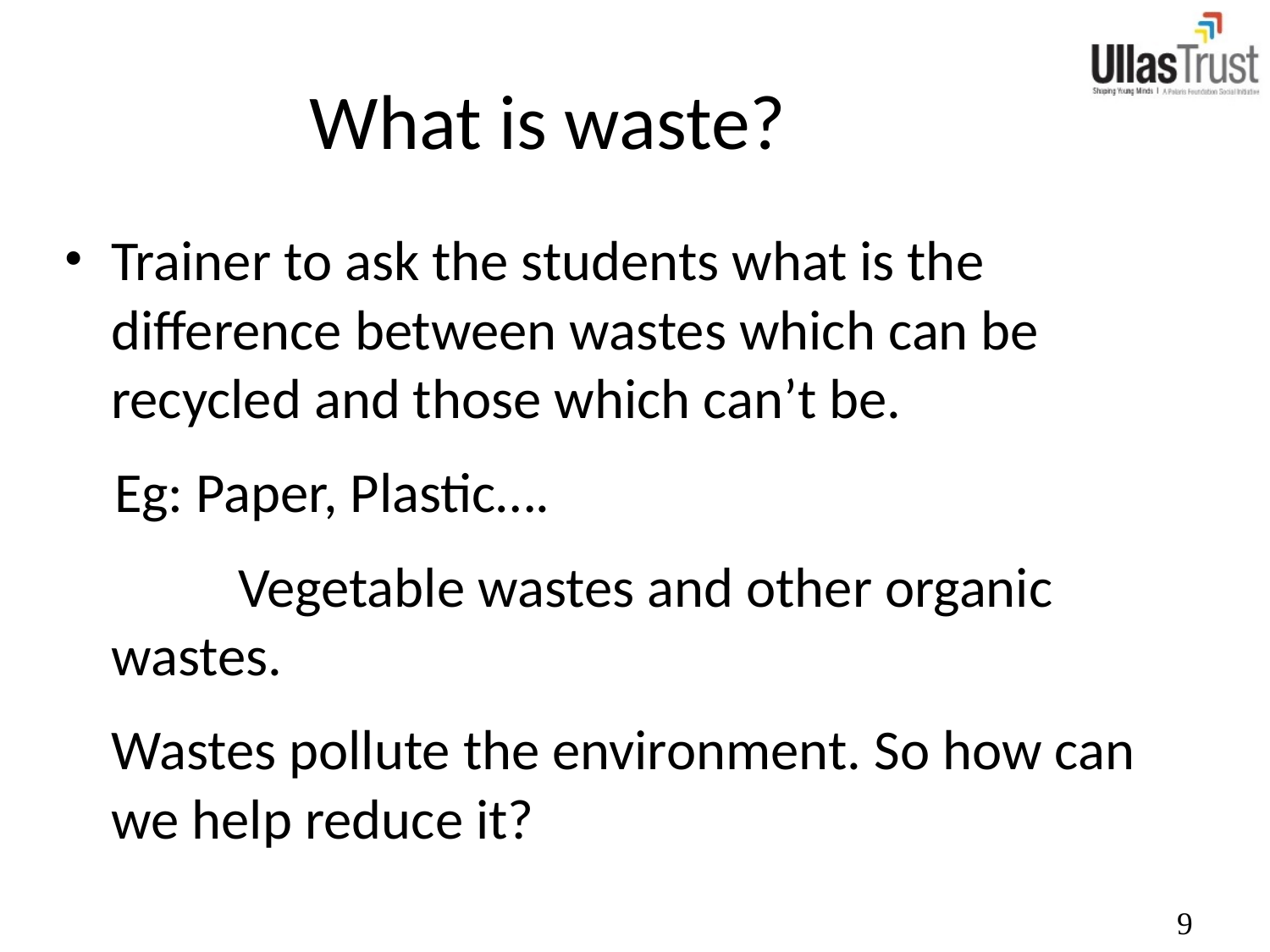

# What is waste?
Trainer to ask the students what is the difference between wastes which can be recycled and those which can’t be.
    Eg: Paper, Plastic….
		Vegetable wastes and other organic wastes.
	Wastes pollute the environment. So how can we help reduce it?
9